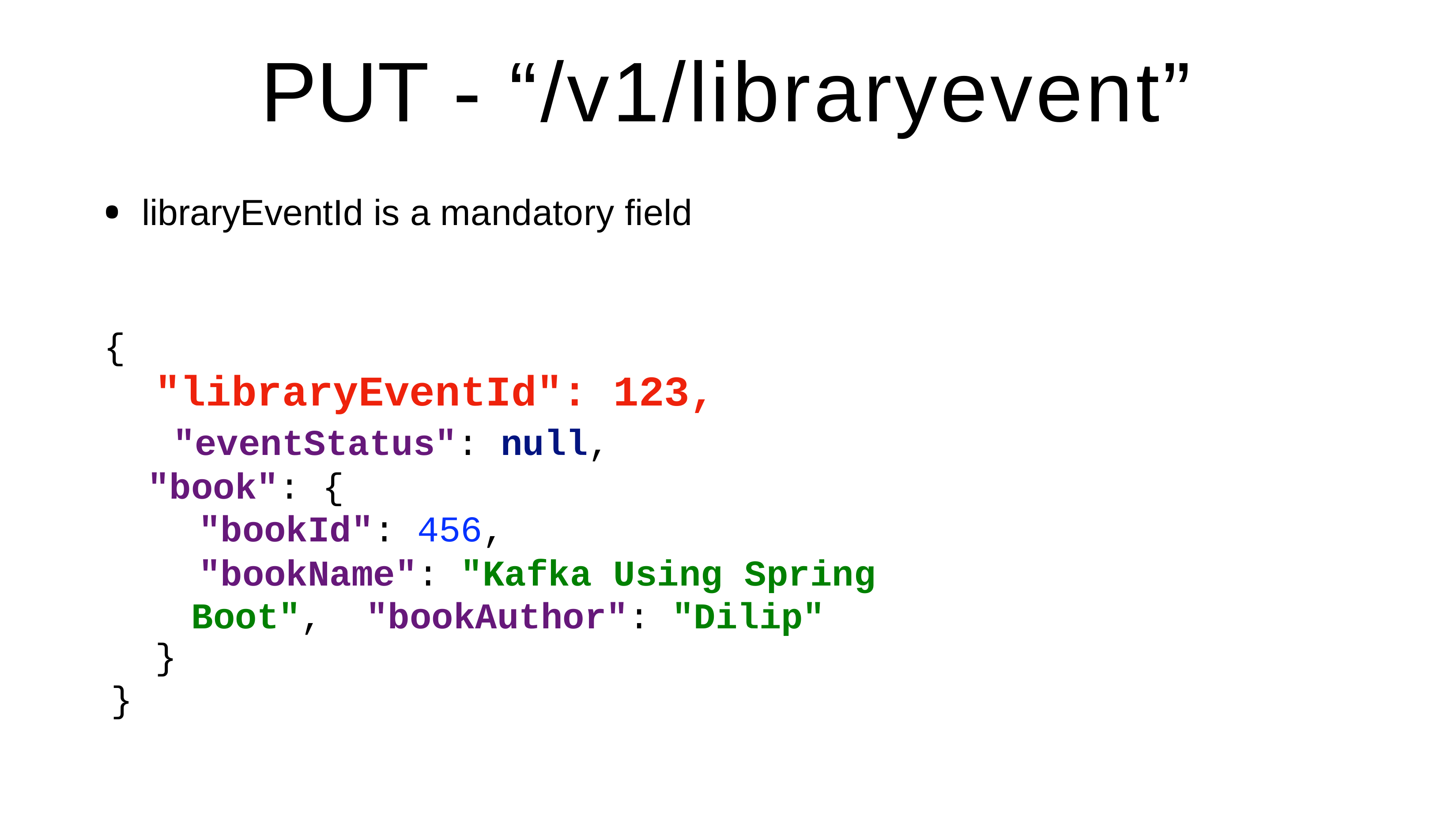

# PUT - “/v1/libraryevent”
libraryEventId is a mandatory field

{
"libraryEventId": 123,  "eventStatus": null,  "book": {
"bookId": 456,
"bookName": "Kafka Using Spring Boot",  "bookAuthor": "Dilip"
}
}